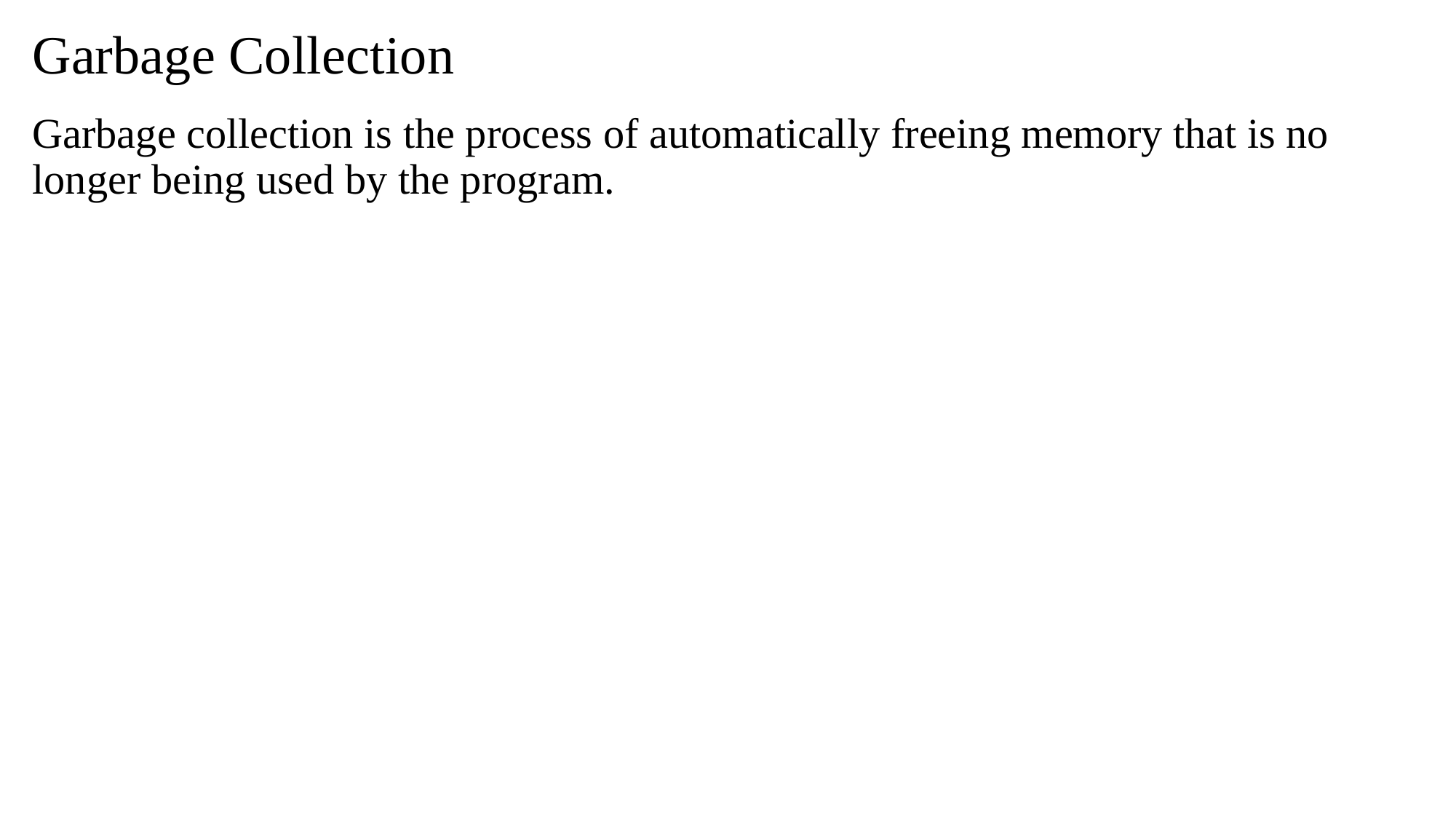

# Garbage Collection
Garbage collection is the process of automatically freeing memory that is no longer being used by the program.